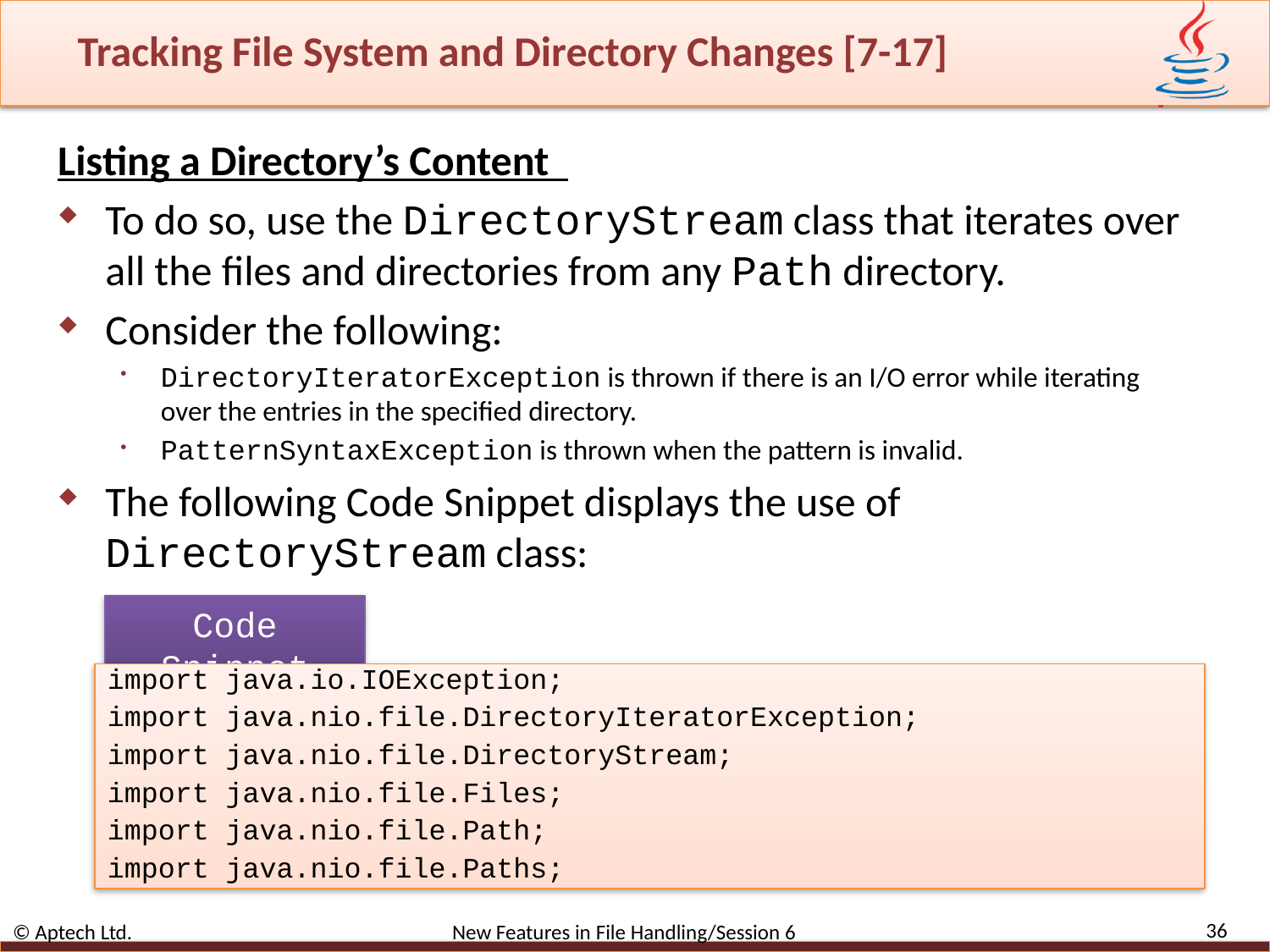

# Tracking File System and Directory Changes [7-17]
Listing a Directory’s Content
To do so, use the DirectoryStream class that iterates over all the files and directories from any Path directory.
Consider the following:
DirectoryIteratorException is thrown if there is an I/O error while iterating over the entries in the specified directory.
PatternSyntaxException is thrown when the pattern is invalid.
The following Code Snippet displays the use of DirectoryStream class:

Code Snippet
import java.io.IOException;
import java.nio.file.DirectoryIteratorException;
import java.nio.file.DirectoryStream;
import java.nio.file.Files;
import java.nio.file.Path;
import java.nio.file.Paths;
36
© Aptech Ltd.                                                                  New Features in File Handling/Session 6